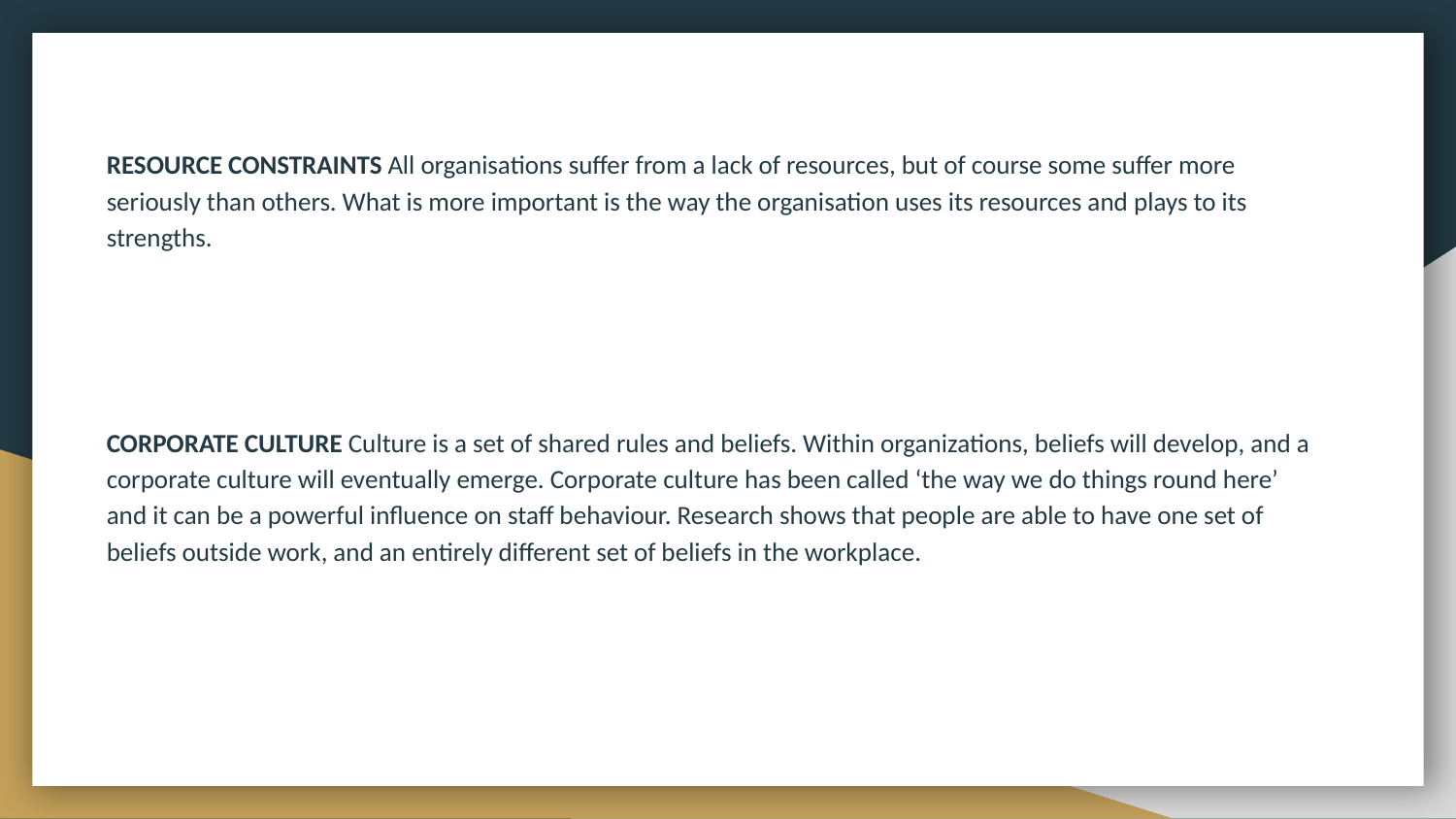

RESOURCE CONSTRAINTS All organisations suffer from a lack of resources, but of course some suffer more seriously than others. What is more important is the way the organisation uses its resources and plays to its strengths.

CORPORATE CULTURE Culture is a set of shared rules and beliefs. Within organizations, beliefs will develop, and a corporate culture will eventually emerge. Corporate culture has been called ‘the way we do things round here’ and it can be a powerful influence on staff behaviour. Research shows that people are able to have one set of beliefs outside work, and an entirely different set of beliefs in the workplace.